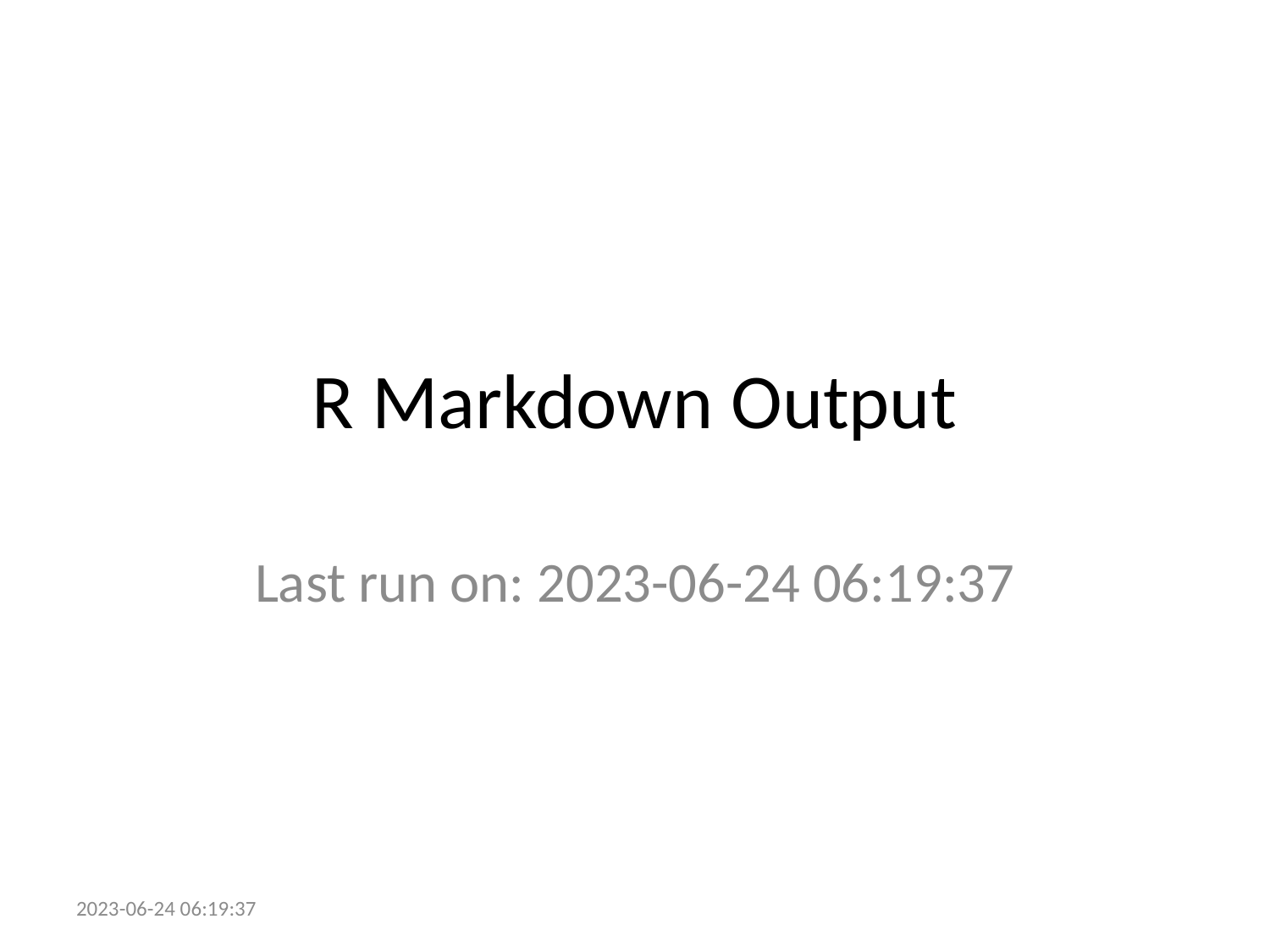

# R Markdown Output
Last run on: 2023-06-24 06:19:37
2023-06-24 06:19:37